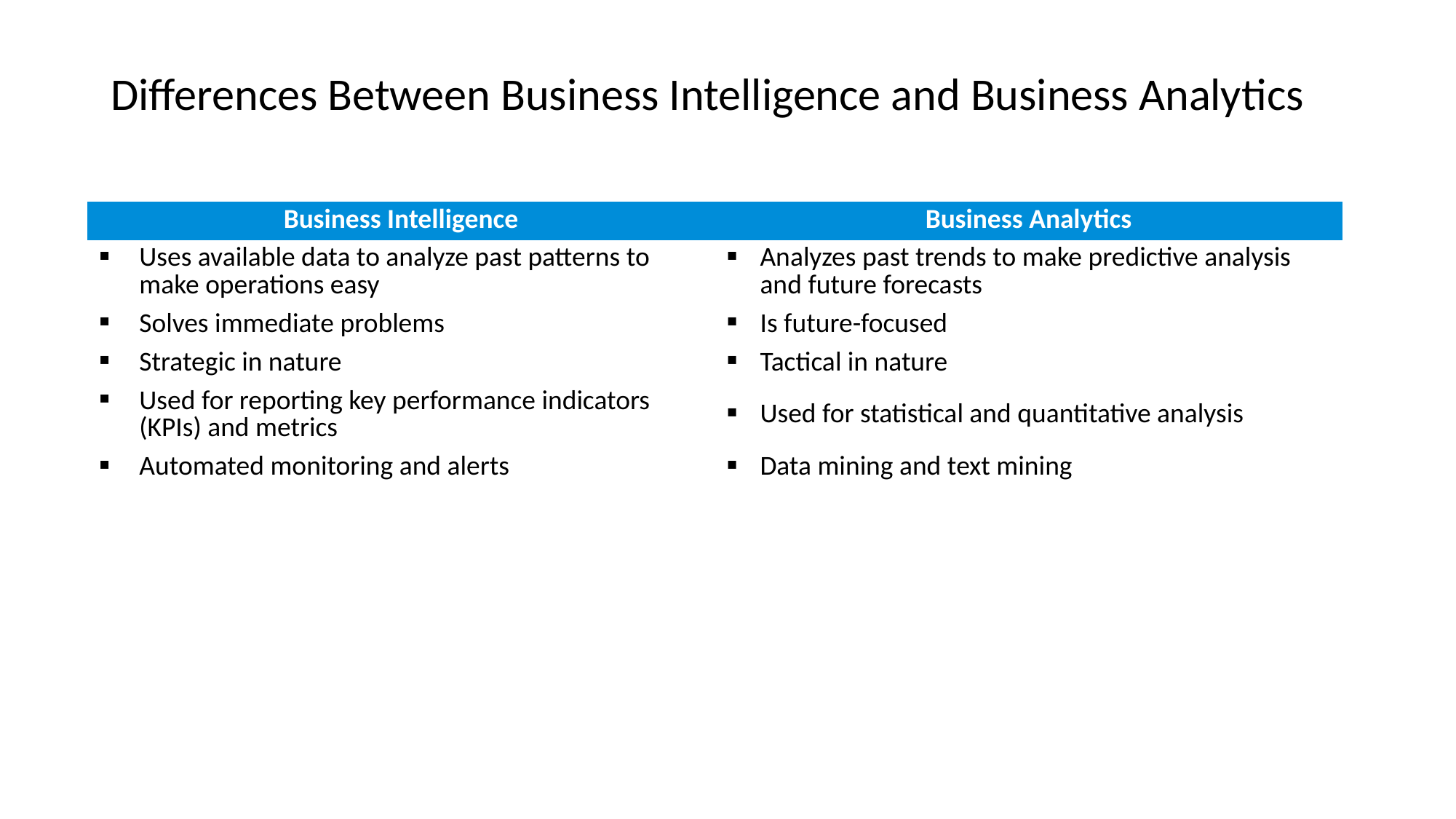

# Differences Between Business Intelligence and Business Analytics
| Business Intelligence | Business Analytics |
| --- | --- |
| Uses available data to analyze past patterns to make operations easy | Analyzes past trends to make predictive analysis and future forecasts |
| Solves immediate problems | Is future-focused |
| Strategic in nature | Tactical in nature |
| Used for reporting key performance indicators (KPIs) and metrics | Used for statistical and quantitative analysis |
| Automated monitoring and alerts | Data mining and text mining |